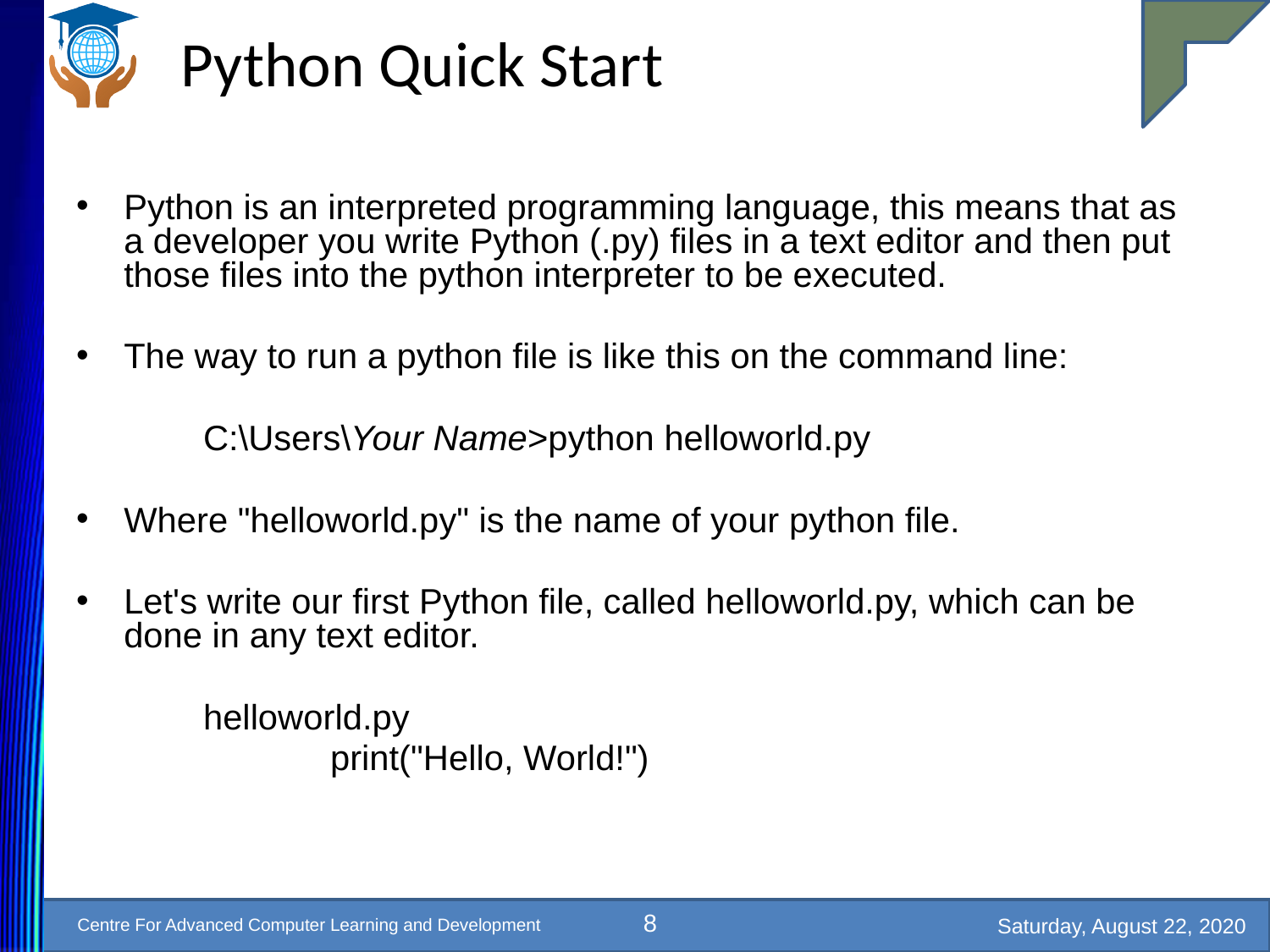

# Python Quick Start
Python is an interpreted programming language, this means that as a developer you write Python (.py) files in a text editor and then put those files into the python interpreter to be executed.

The way to run a python file is like this on the command line:

	C:\Users\Your Name>python helloworld.py

Where "helloworld.py" is the name of your python file.

Let's write our first Python file, called helloworld.py, which can be done in any text editor.

	helloworld.py
		print("Hello, World!")

8
Saturday, August 22, 2020